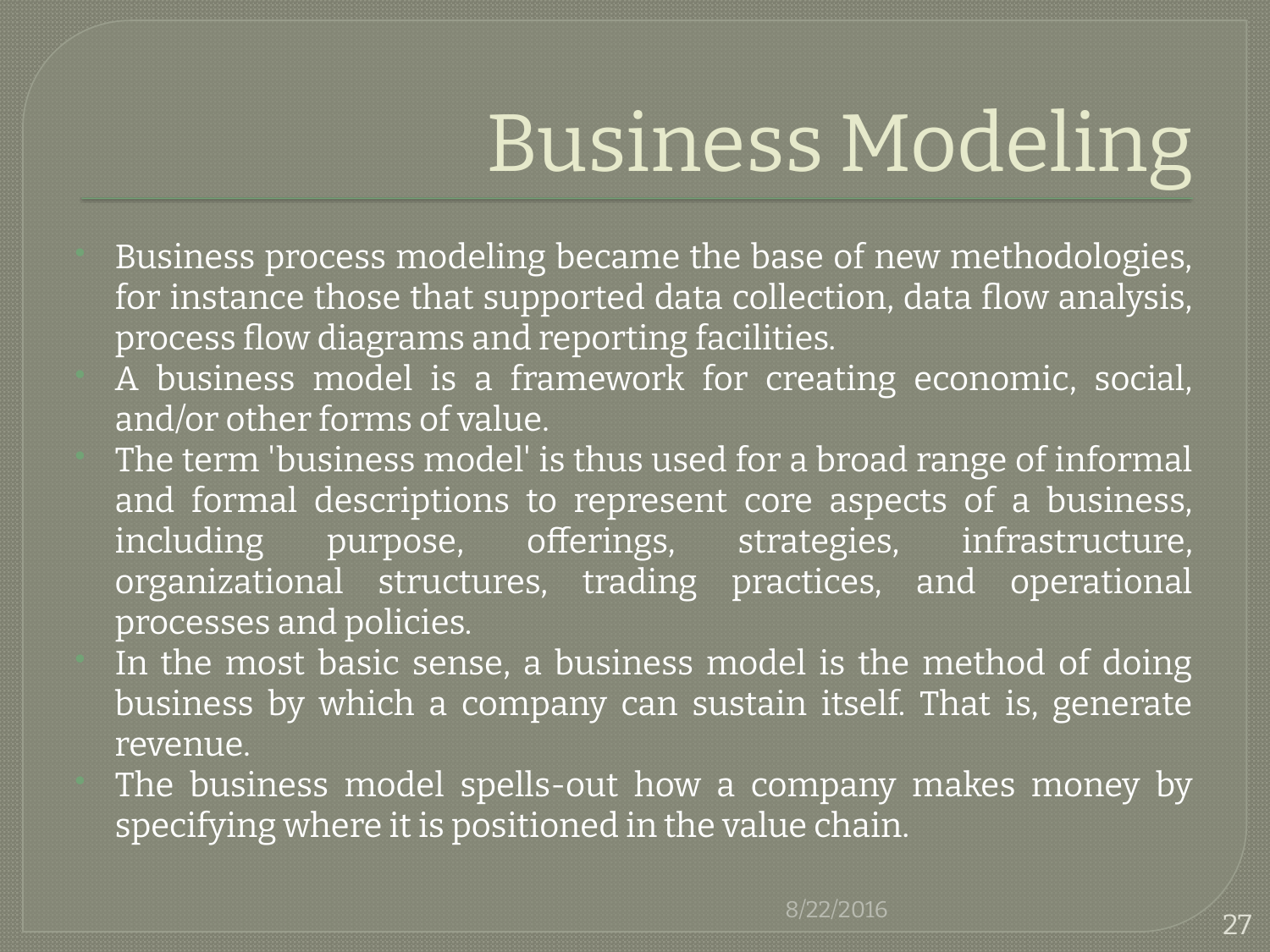

# Business Modeling
Business process modeling became the base of new methodologies, for instance those that supported data collection, data flow analysis, process flow diagrams and reporting facilities.
A business model is a framework for creating economic, social, and/or other forms of value.
The term 'business model' is thus used for a broad range of informal and formal descriptions to represent core aspects of a business, including purpose, offerings, strategies, infrastructure, organizational structures, trading practices, and operational processes and policies.
In the most basic sense, a business model is the method of doing business by which a company can sustain itself. That is, generate revenue.
The business model spells-out how a company makes money by specifying where it is positioned in the value chain.

8/22/2016
27